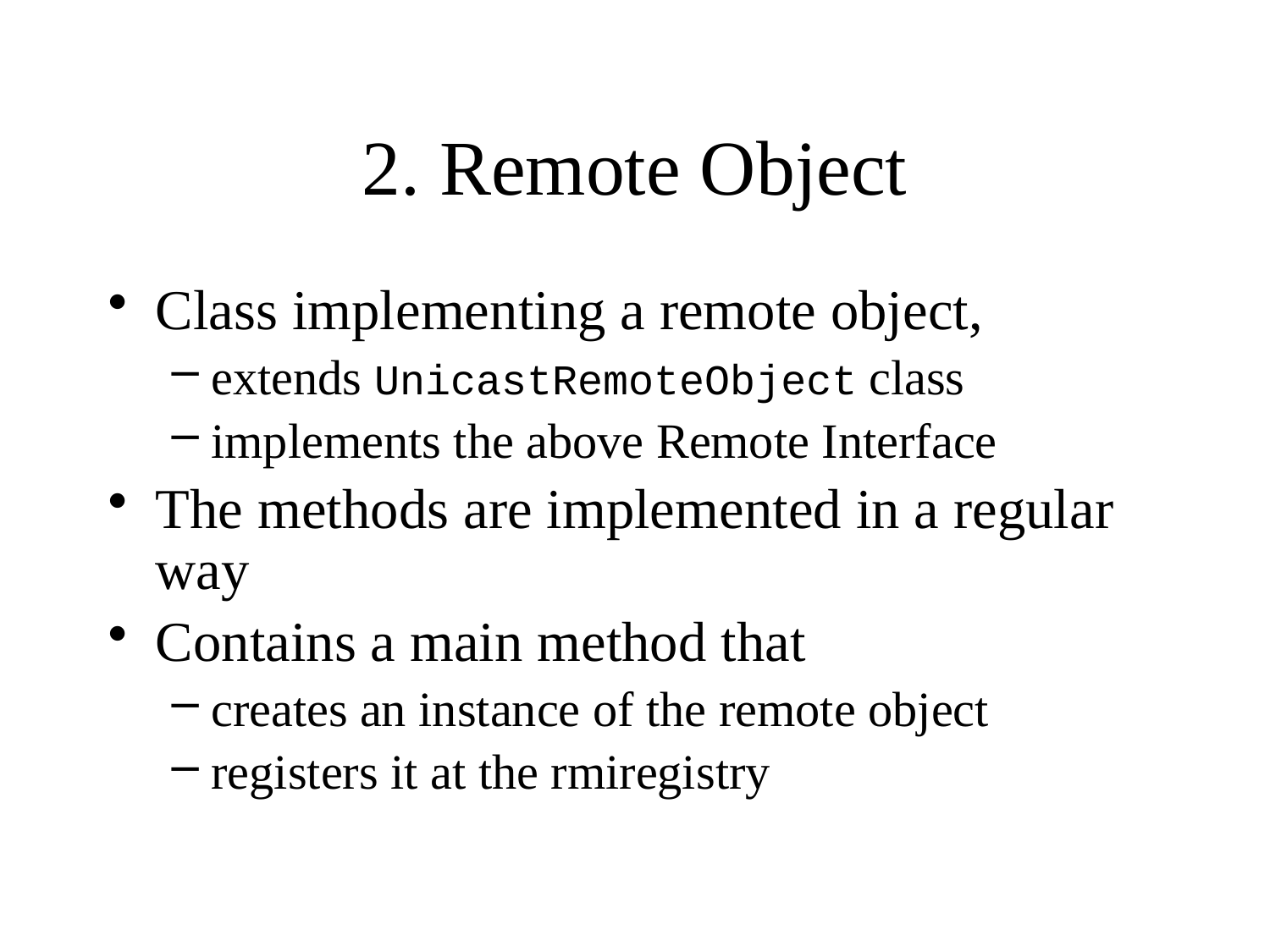

# 2. Remote Object
Class implementing a remote object,
extends UnicastRemoteObject class
implements the above Remote Interface
The methods are implemented in a regular way
Contains a main method that
creates an instance of the remote object
registers it at the rmiregistry